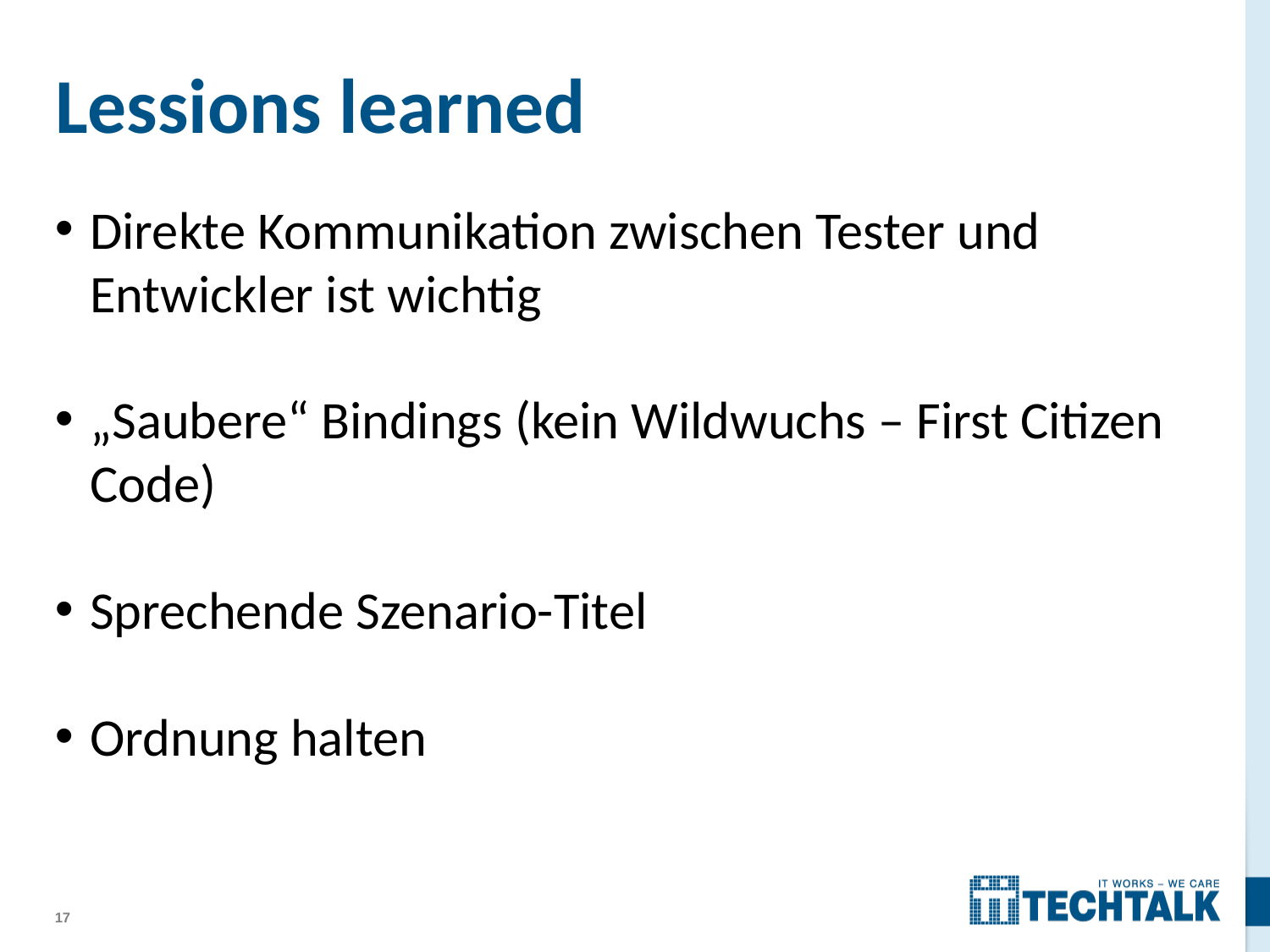

# Lessions learned
Direkte Kommunikation zwischen Tester und Entwickler ist wichtig

„Saubere“ Bindings (kein Wildwuchs – First Citizen Code)

Sprechende Szenario-Titel

Ordnung halten